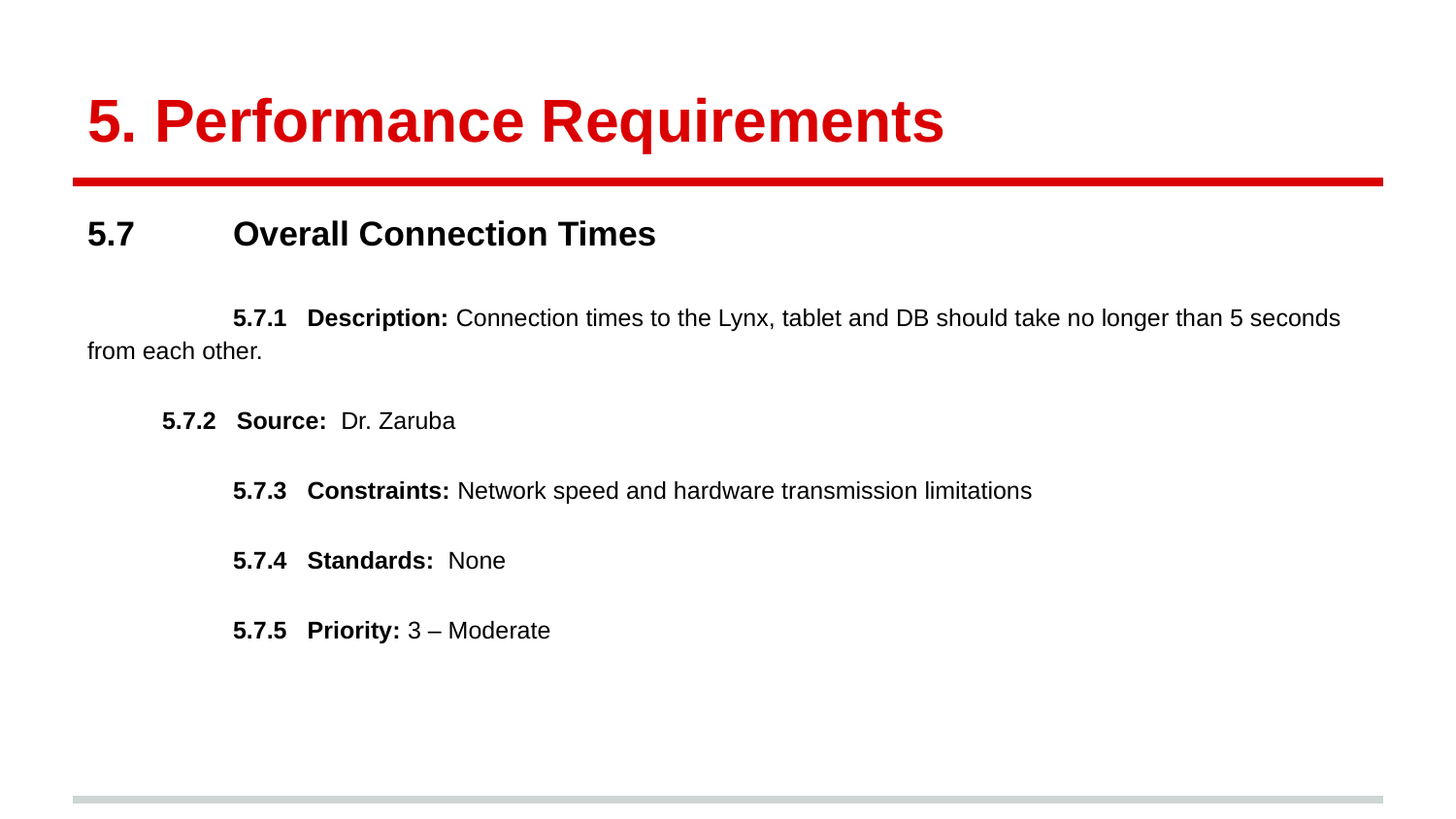

# 5. Performance Requirements
5.7 	Overall Connection Times
	5.7.1   Description: Connection times to the Lynx, tablet and DB should take no longer than 5 seconds from each other.
           5.7.2   Source:  Dr. Zaruba
          	5.7.3   Constraints: Network speed and hardware transmission limitations
          	5.7.4   Standards:  None
          	5.7.5   Priority: 3 – Moderate